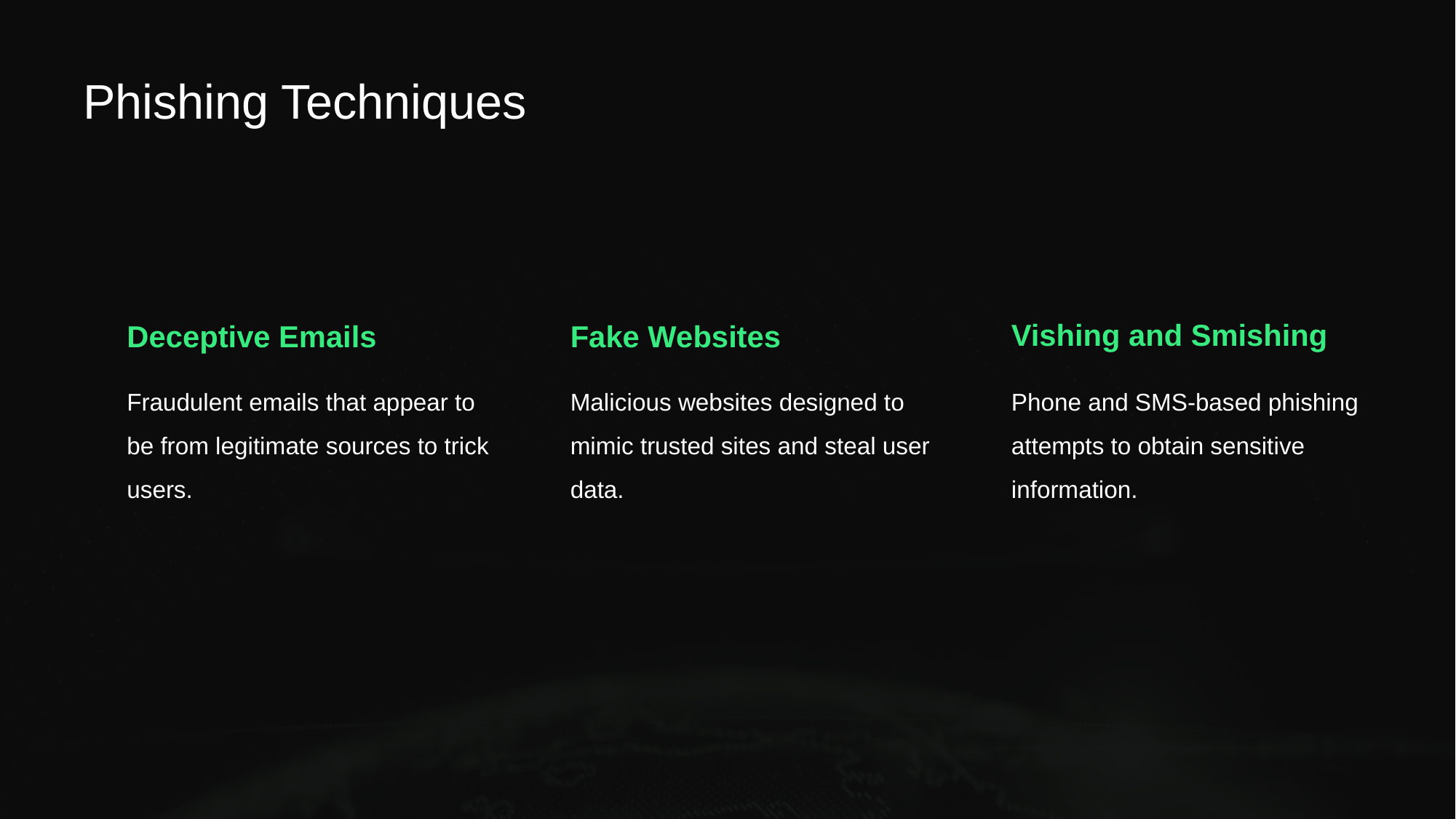

# Phishing Techniques
Vishing and Smishing
Deceptive Emails
Fake Websites
Fraudulent emails that appear to be from legitimate sources to trick users.
Malicious websites designed to mimic trusted sites and steal user data.
Phone and SMS-based phishing attempts to obtain sensitive information.